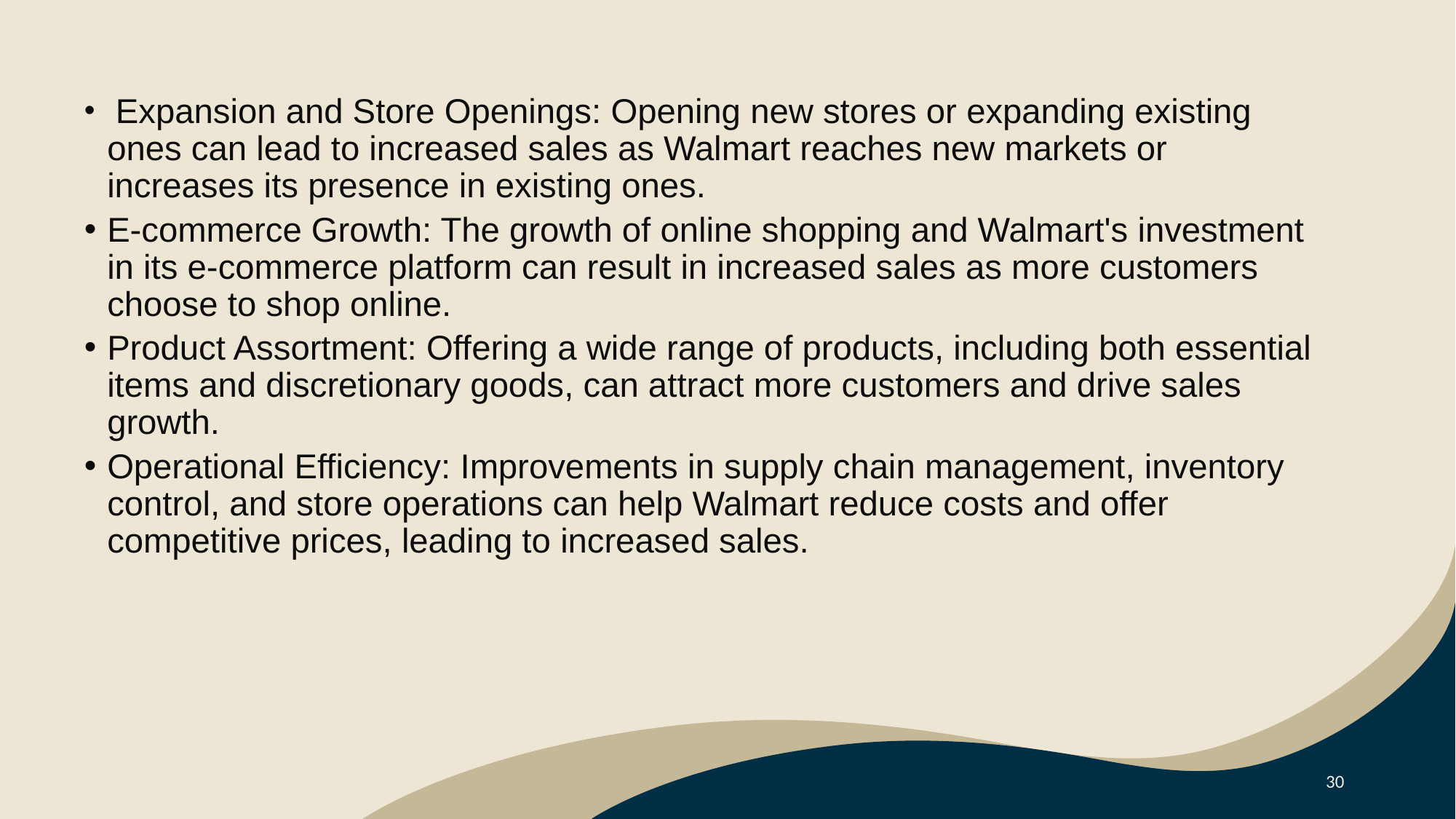

Expansion and Store Openings: Opening new stores or expanding existing ones can lead to increased sales as Walmart reaches new markets or increases its presence in existing ones.
E-commerce Growth: The growth of online shopping and Walmart's investment in its e-commerce platform can result in increased sales as more customers choose to shop online.
Product Assortment: Offering a wide range of products, including both essential items and discretionary goods, can attract more customers and drive sales growth.
Operational Efficiency: Improvements in supply chain management, inventory control, and store operations can help Walmart reduce costs and offer competitive prices, leading to increased sales.

30